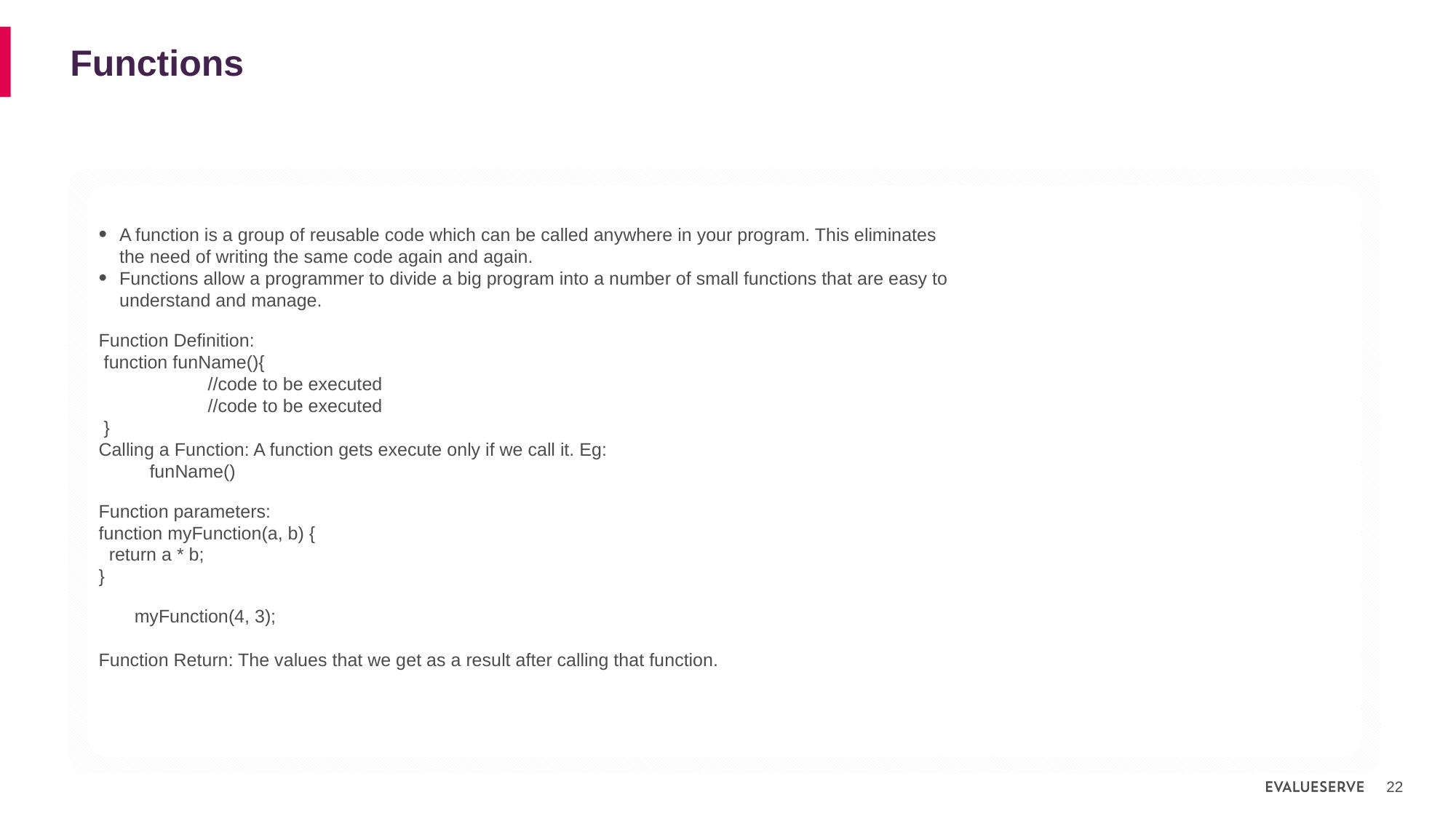

# Functions

A function is a group of reusable code which can be called anywhere in your program. This eliminates the need of writing the same code again and again.
Functions allow a programmer to divide a big program into a number of small functions that are easy to understand and manage.
Function Definition:
 function funName(){
 	//code to be executed
	//code to be executed
 }
Calling a Function: A function gets execute only if we call it. Eg:
          funName()
Function parameters:
function myFunction(a, b) {
  return a * b;
}
       myFunction(4, 3);

Function Return: The values that we get as a result after calling that function.
22